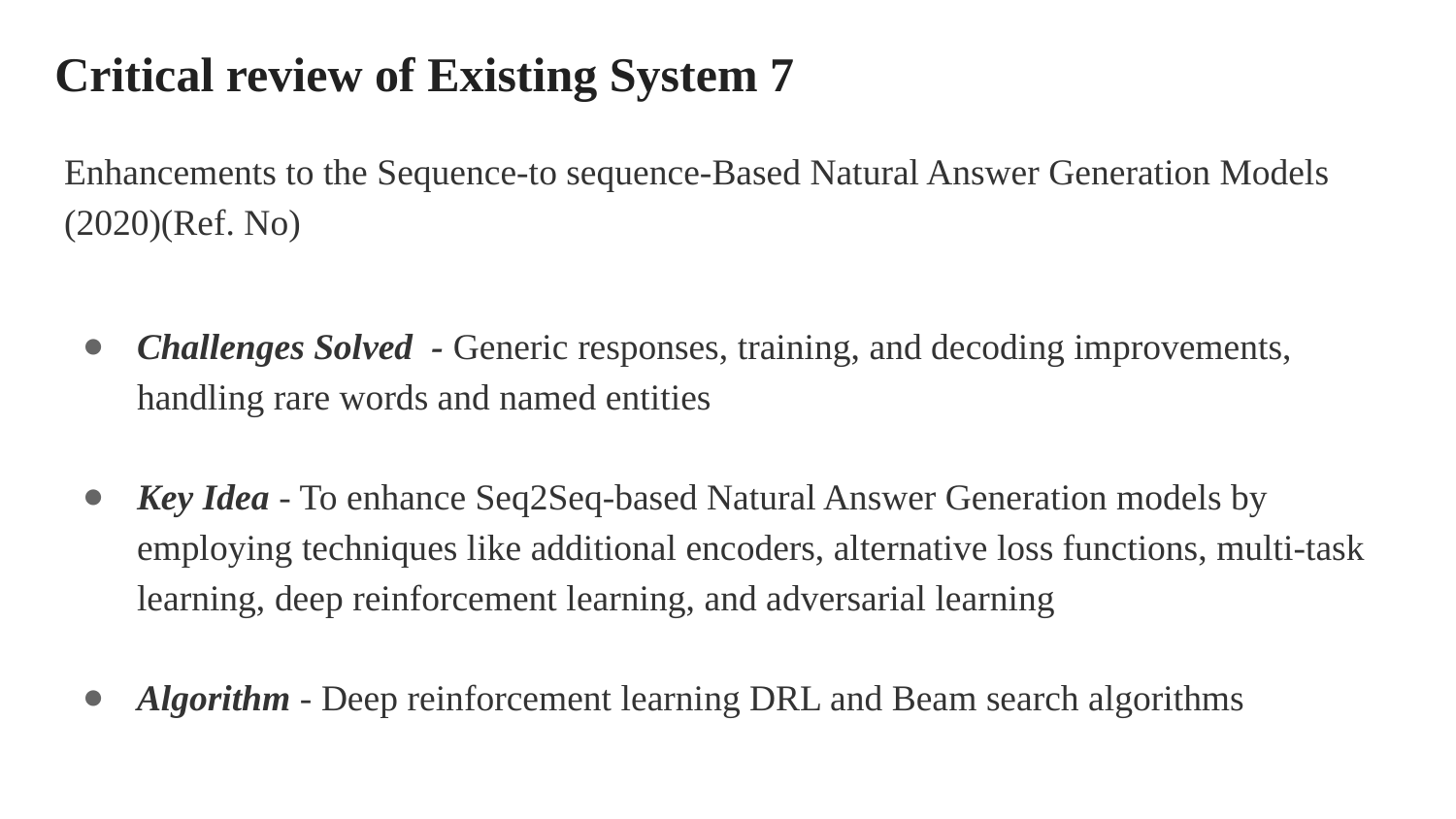

# Critical review of Existing System 7
Enhancements to the Sequence-to sequence-Based Natural Answer Generation Models (2020)(Ref. No)

Challenges Solved  - Generic responses, training, and decoding improvements, handling rare words and named entities

Key Idea - To enhance Seq2Seq-based Natural Answer Generation models by employing techniques like additional encoders, alternative loss functions, multi-task learning, deep reinforcement learning, and adversarial learning

Algorithm - Deep reinforcement learning DRL and Beam search algorithms